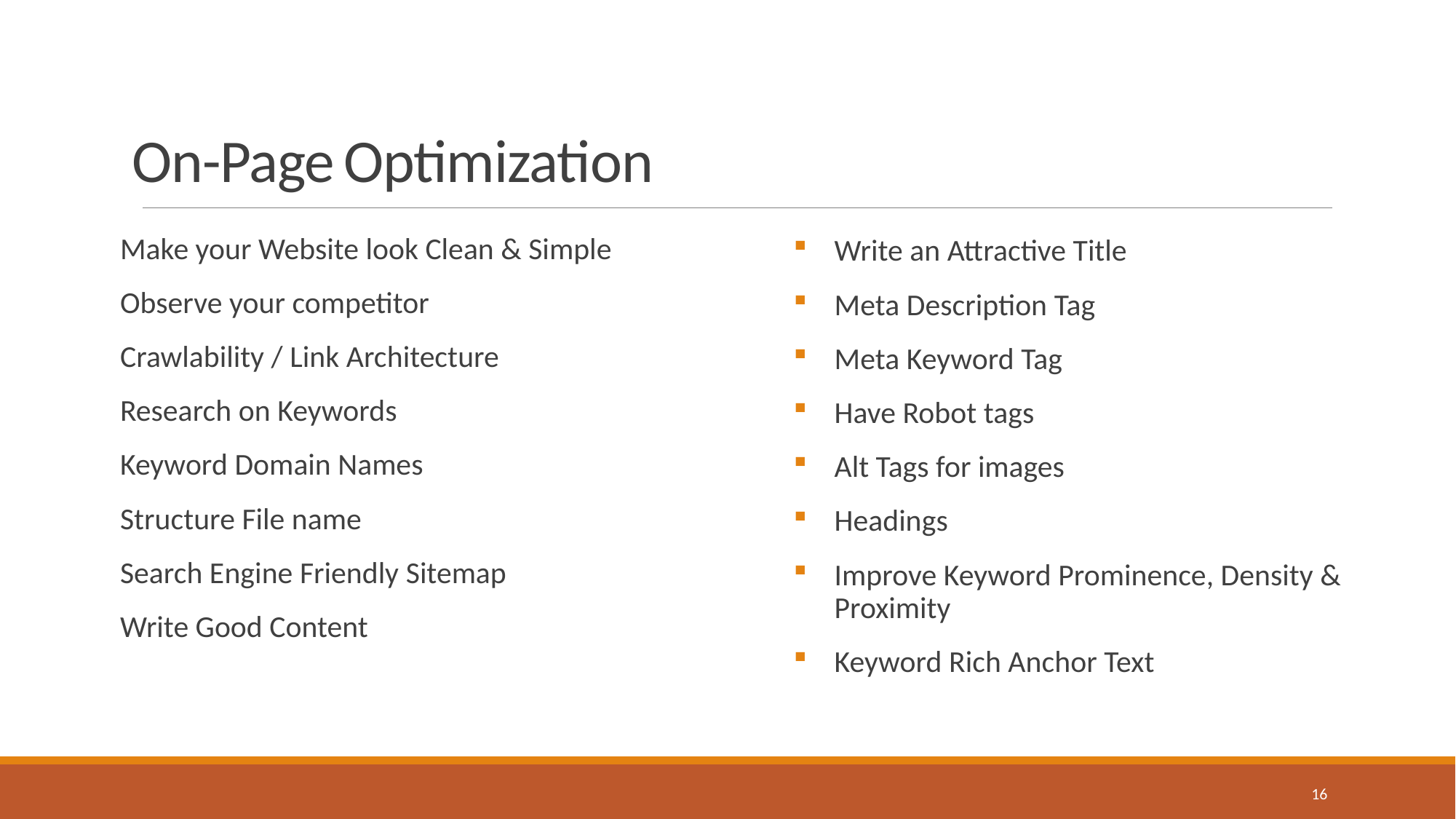

# On-Page Optimization
Make your Website look Clean & Simple
Observe your competitor
Crawlability / Link Architecture
Research on Keywords
Keyword Domain Names
Structure File name
Search Engine Friendly Sitemap
Write Good Content

Write an Attractive Title
Meta Description Tag
Meta Keyword Tag
Have Robot tags
Alt Tags for images
Headings
Improve Keyword Prominence, Density & Proximity
Keyword Rich Anchor Text

16